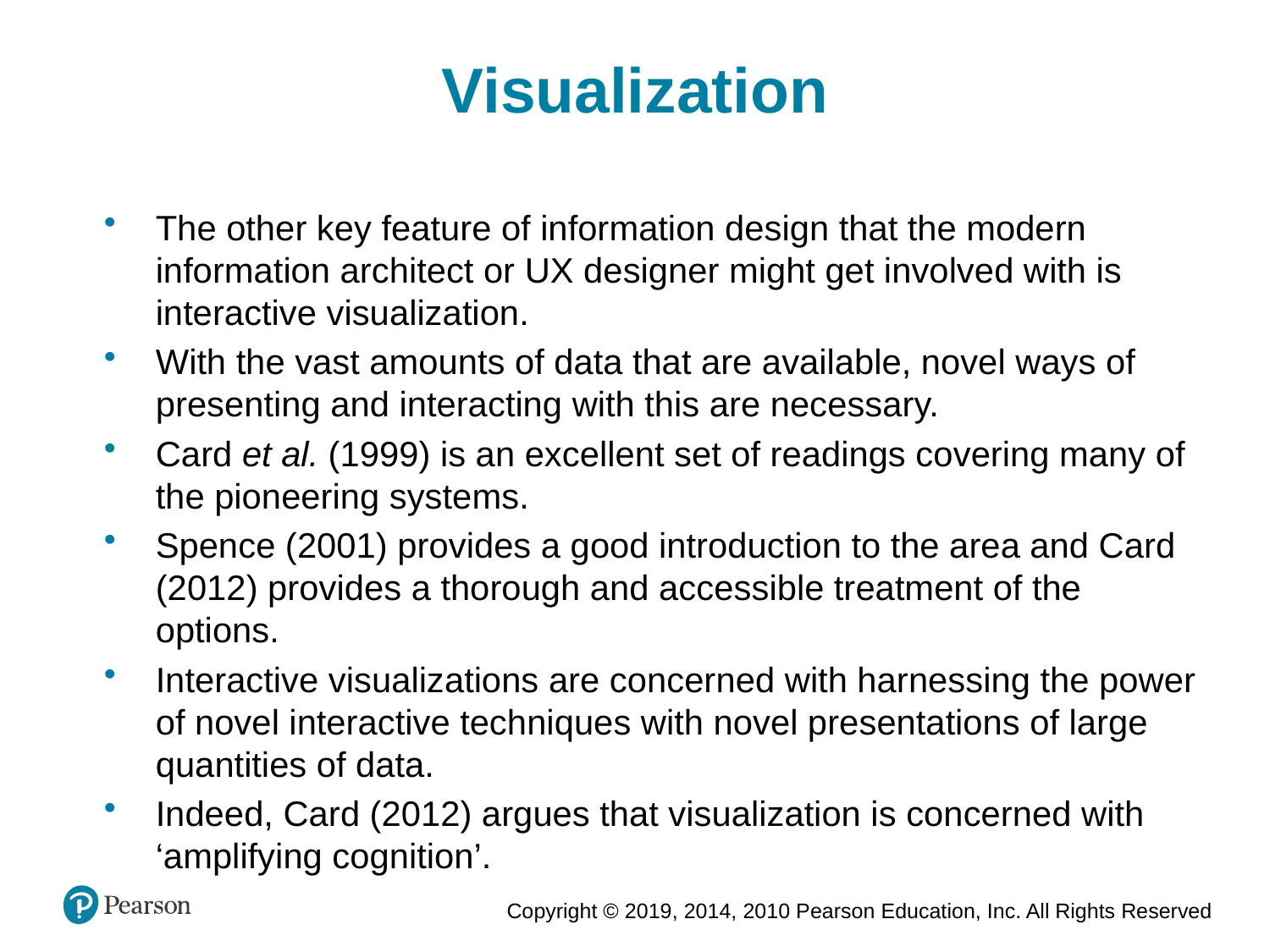

Visualization
The other key feature of information design that the modern information architect or UX designer might get involved with is interactive visualization.
With the vast amounts of data that are available, novel ways of presenting and interacting with this are necessary.
Card et al. (1999) is an excellent set of readings covering many of the pioneering systems.
Spence (2001) provides a good introduction to the area and Card (2012) provides a thorough and accessible treatment of the options.
Interactive visualizations are concerned with harnessing the power of novel interactive techniques with novel presentations of large quantities of data.
Indeed, Card (2012) argues that visualization is concerned with ‘amplifying cognition’.